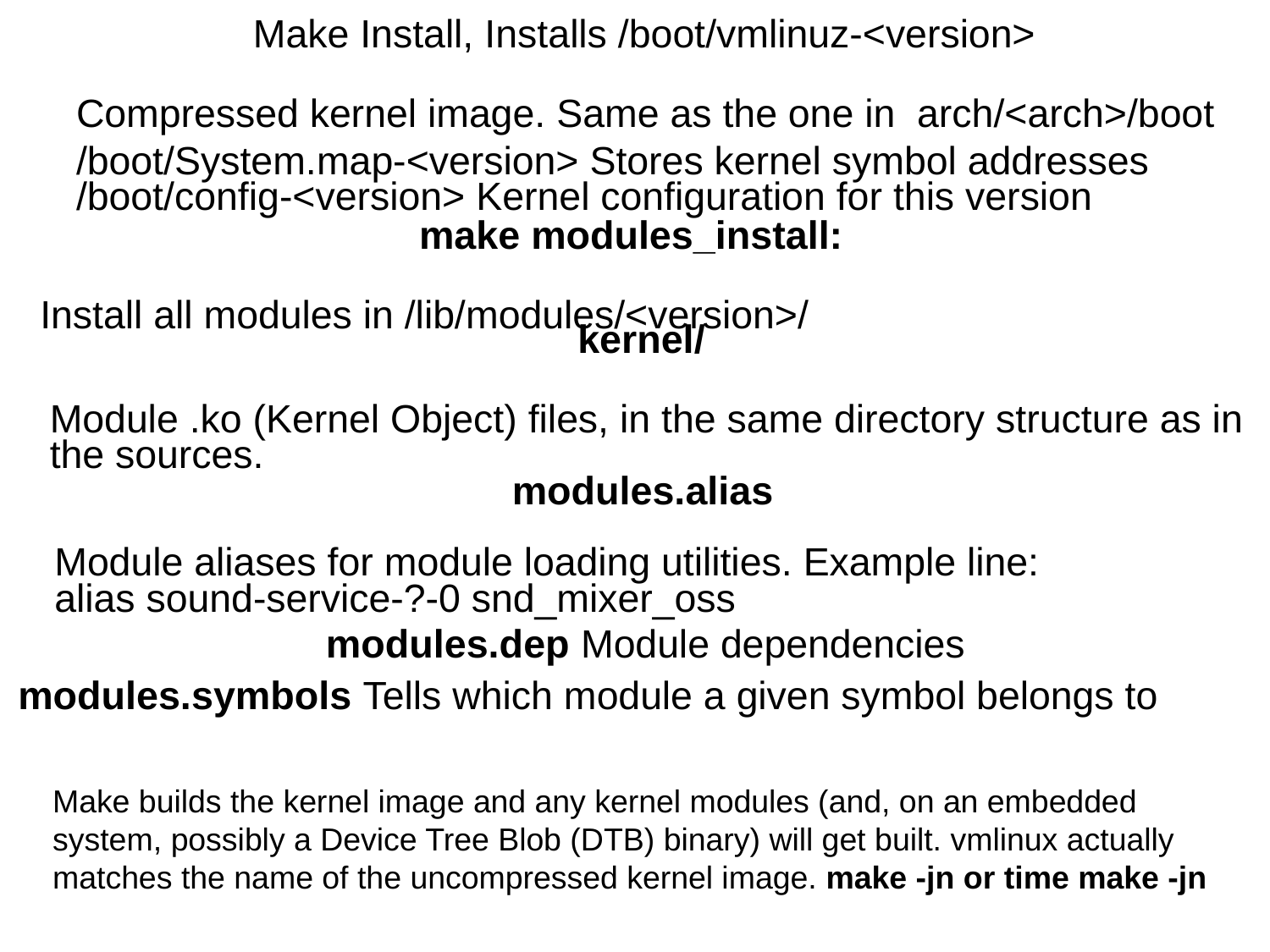

Make Install, Installs /boot/vmlinuz-<version>
Compressed kernel image. Same as the one in  arch/<arch>/boot
/boot/System.map-<version> Stores kernel symbol addresses

/boot/config-<version> Kernel configuration for this version
make modules_install:
Install all modules in /lib/modules/<version>/
kernel/
Module .ko (Kernel Object) files, in the same directory structure as in

the sources.
modules.alias
Module aliases for module loading utilities. Example line:

alias sound-service-?-0 snd_mixer_oss
modules.dep Module dependencies
modules.symbols Tells which module a given symbol belongs to

Make builds the kernel image and any kernel modules (and, on an embedded
system, possibly a Device Tree Blob (DTB) binary) will get built. vmlinux actually matches the name of the uncompressed kernel image. make -jn or time make -jn